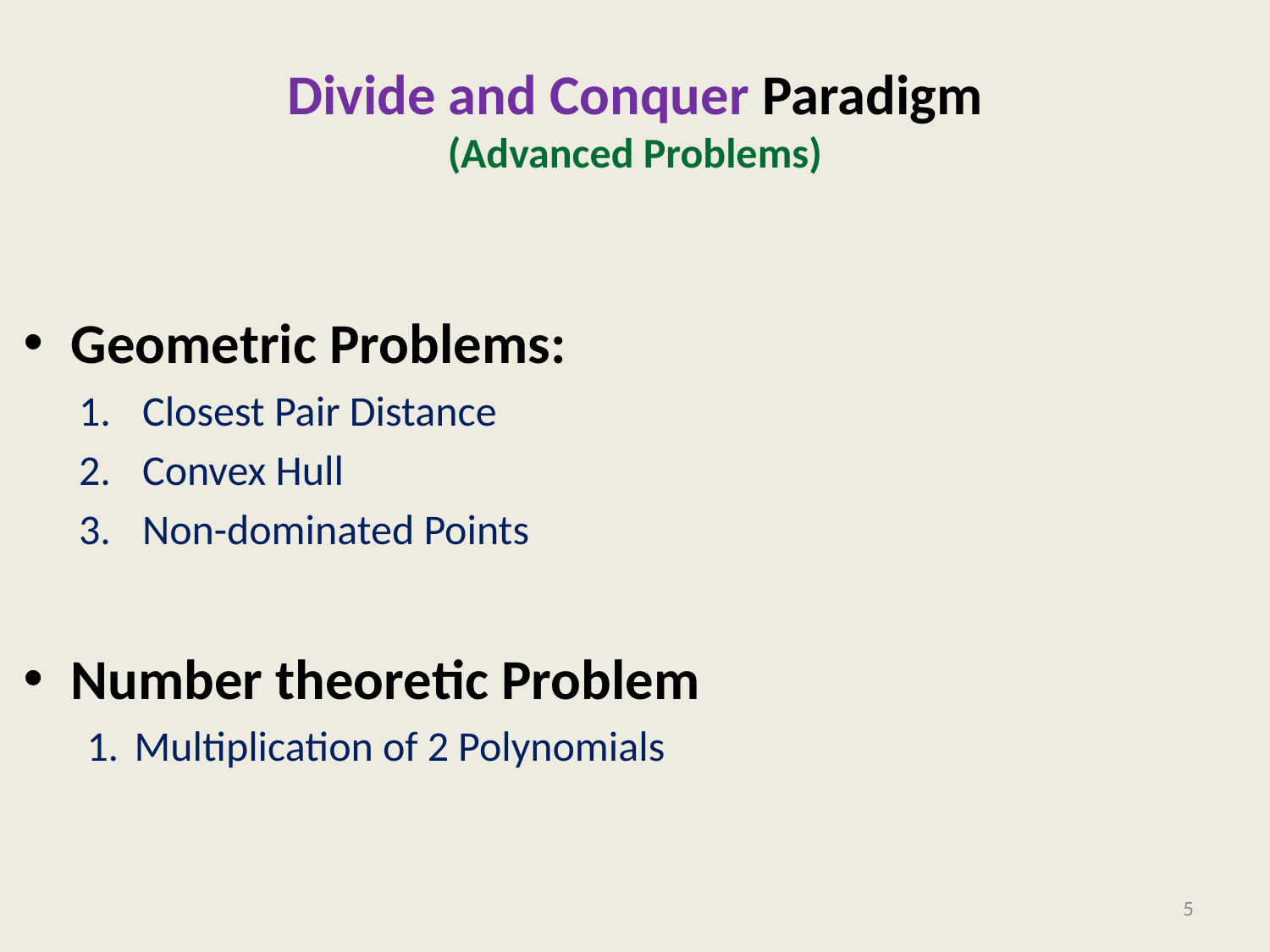

# Divide and Conquer Paradigm (Advanced Problems)

Geometric Problems:
Closest Pair Distance
Convex Hull
Non-dominated Points

Number theoretic Problem
Multiplication of 2 Polynomials
5